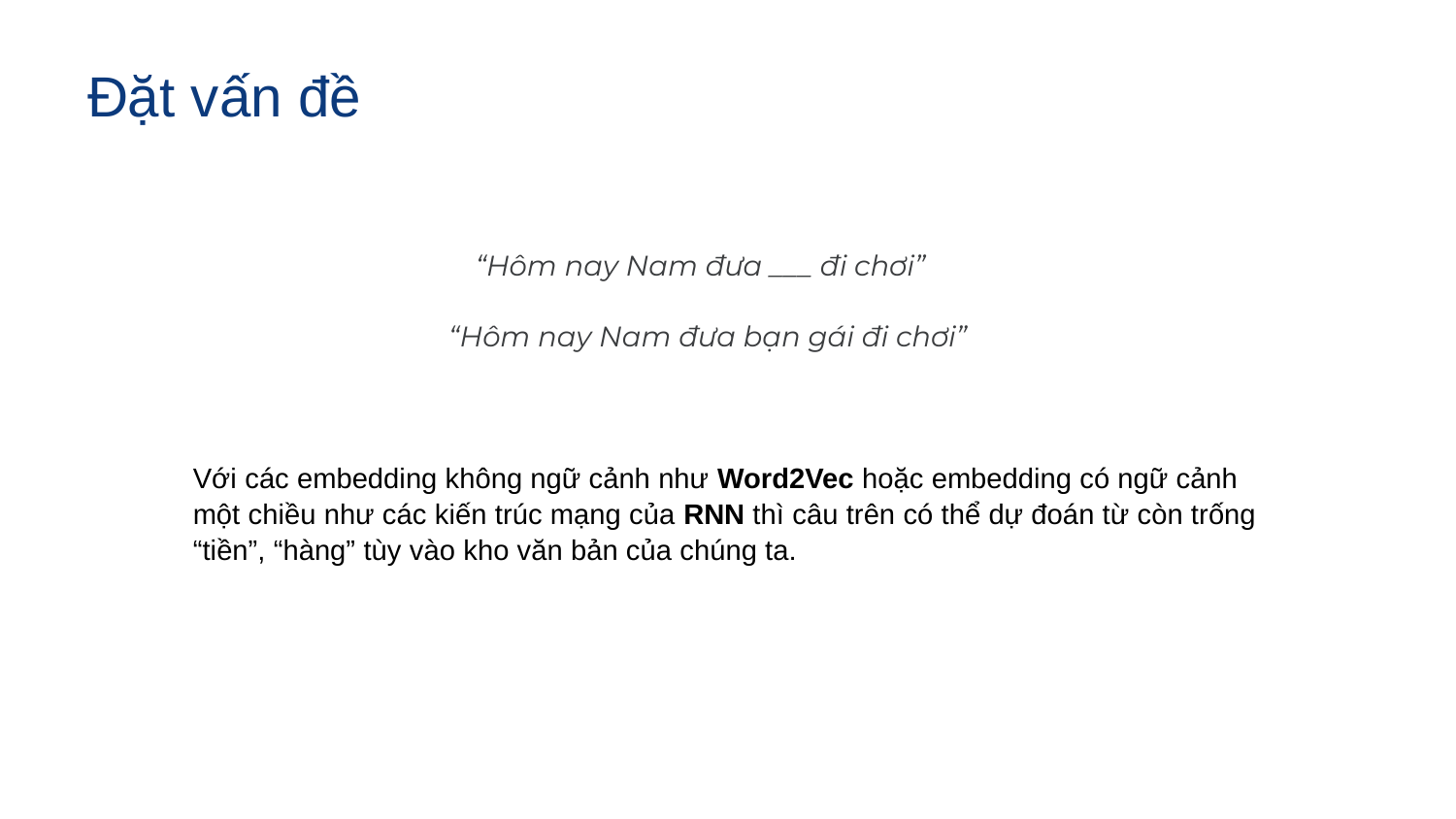

# Đặt vấn đề
“Hôm nay Nam đưa ___ đi chơi”
“Hôm nay Nam đưa bạn gái đi chơi”
Với các embedding không ngữ cảnh như Word2Vec hoặc embedding có ngữ cảnh một chiều như các kiến trúc mạng của RNN thì câu trên có thể dự đoán từ còn trống “tiền”, “hàng” tùy vào kho văn bản của chúng ta.